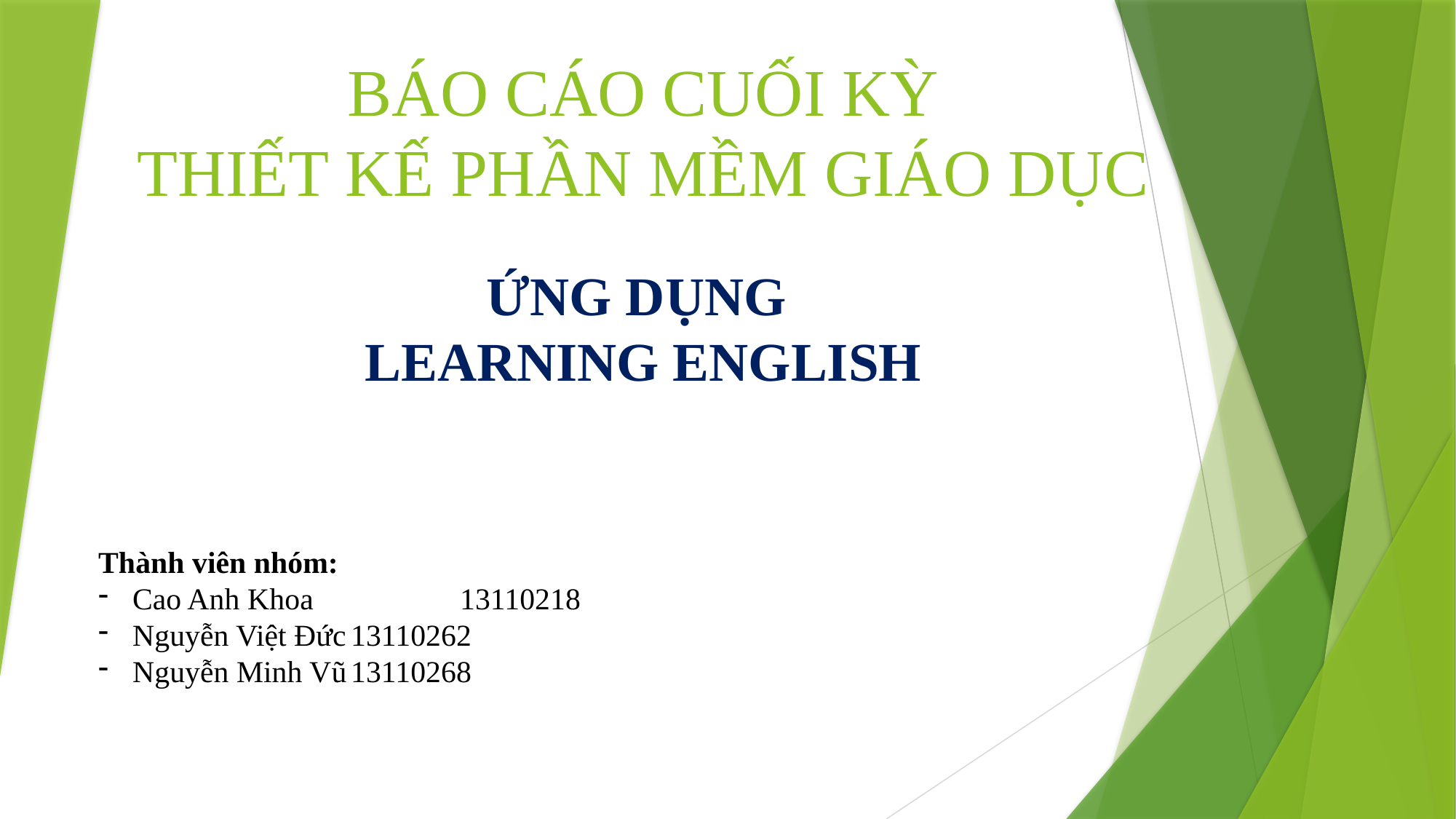

# BÁO CÁO CUỐI KỲ THIẾT KẾ PHẦN MỀM GIÁO DỤC
ỨNG DỤNG
LEARNING ENGLISH
Thành viên nhóm:
Cao Anh Khoa		13110218
Nguyễn Việt Đức	13110262
Nguyễn Minh Vũ	13110268